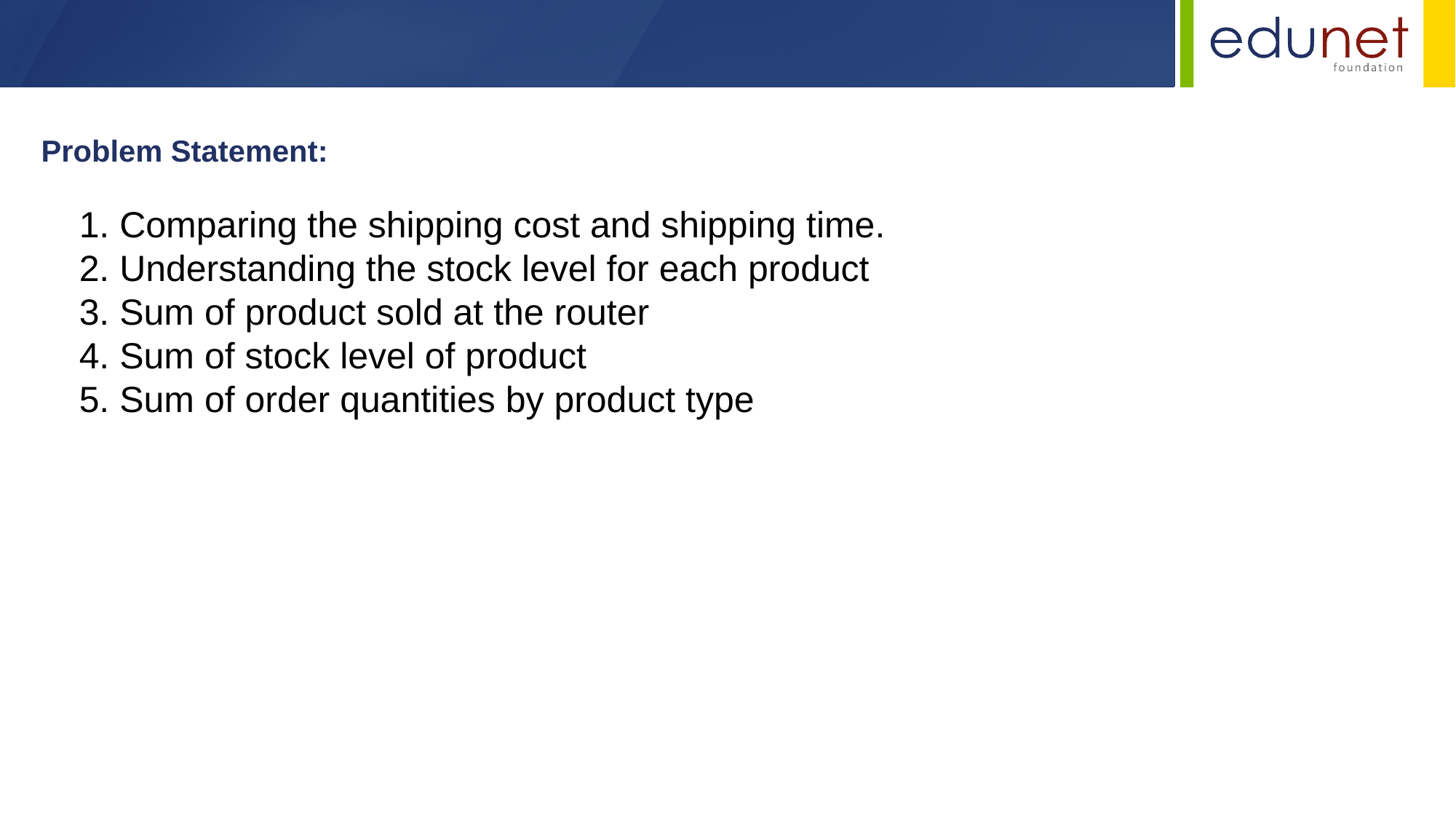

Problem Statement:
1. Comparing the shipping cost and shipping time.
2. Understanding the stock level for each product
3. Sum of product sold at the router
4. Sum of stock level of product
5. Sum of order quantities by product type